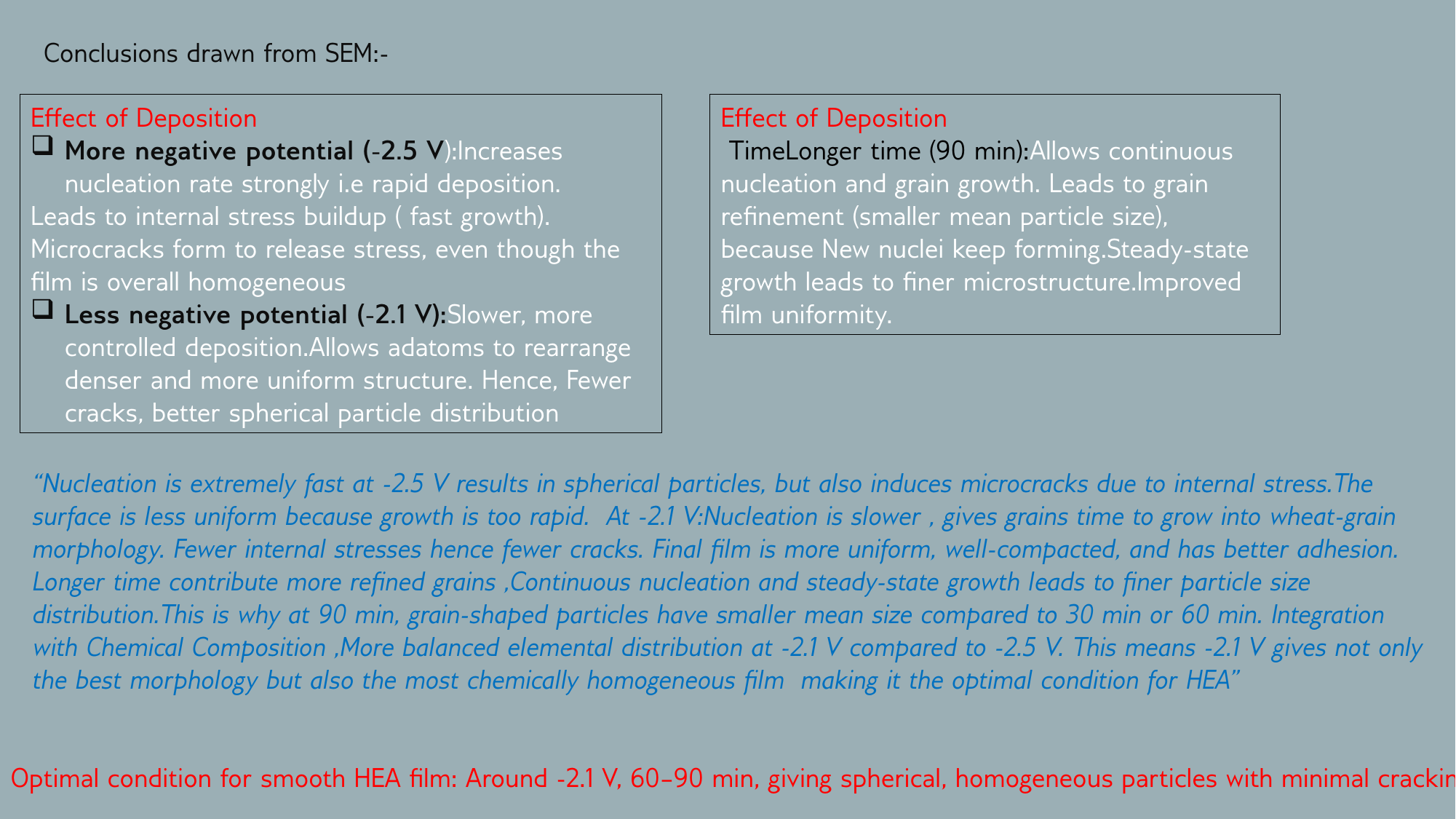

Conclusions drawn from SEM:-
Effect of Deposition
More negative potential (−2.5 V):Increases nucleation rate strongly i.e rapid deposition.
Leads to internal stress buildup ( fast growth). Microcracks form to release stress, even though the film is overall homogeneous
Less negative potential (−2.1 V):Slower, more controlled deposition.Allows adatoms to rearrange  denser and more uniform structure. Hence, Fewer cracks, better spherical particle distribution
Effect of Deposition
 TimeLonger time (90 min):Allows continuous nucleation and grain growth. Leads to grain refinement (smaller mean particle size), because New nuclei keep forming.Steady-state growth leads to finer microstructure.Improved film uniformity.
“Nucleation is extremely fast at -2.5 V results in spherical particles, but also induces microcracks due to internal stress.The surface is less uniform because growth is too rapid.  At −2.1 V:Nucleation is slower , gives grains time to grow into wheat-grain morphology. Fewer internal stresses hence fewer cracks. Final film is more uniform, well-compacted, and has better adhesion. Longer time contribute more refined grains ,Continuous nucleation and steady-state growth leads to finer particle size distribution.This is why at 90 min, grain-shaped particles have smaller mean size compared to 30 min or 60 min. Integration with Chemical Composition ,More balanced elemental distribution at −2.1 V compared to −2.5 V. This means −2.1 V gives not only the best morphology but also the most chemically homogeneous film  making it the optimal condition for HEA”
Optimal condition for smooth HEA film: Around −2.1 V, 60–90 min, giving spherical, homogeneous particles with minimal cracking.